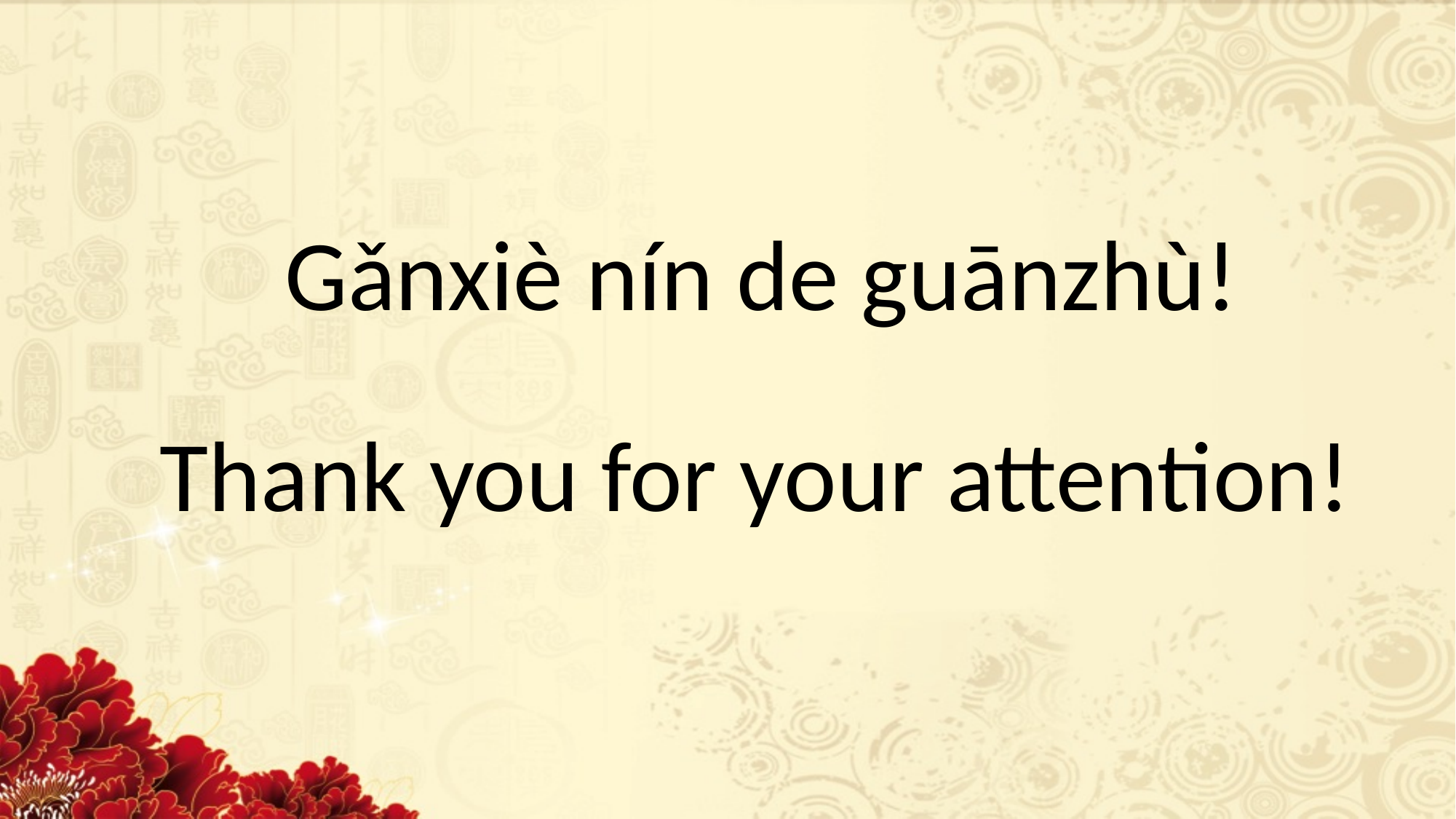

Gǎnxiè nín de guānzhù!
# Thank you for your attention!